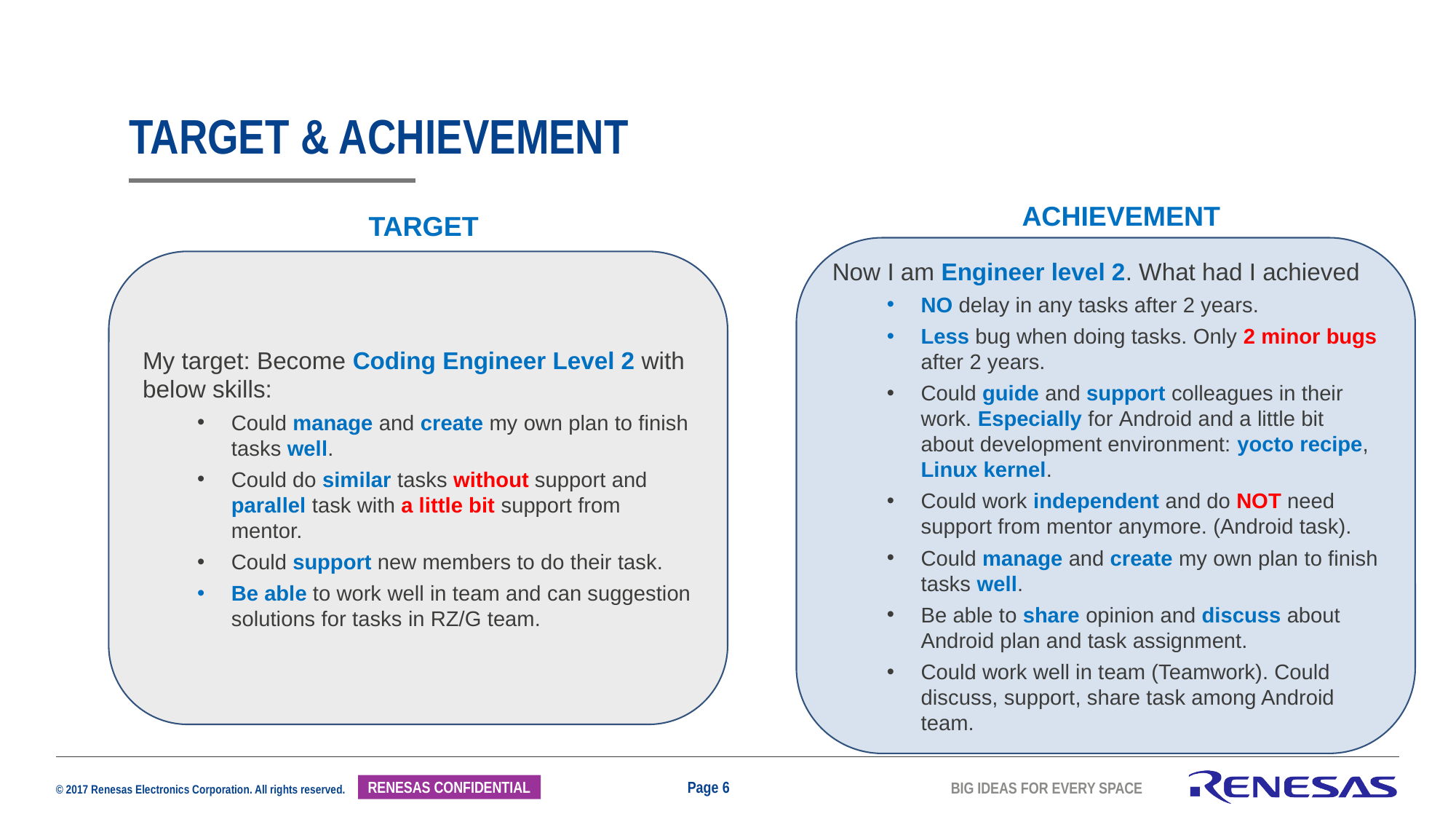

# TARGET & ACHIEVEMENT
ACHIEVEMENT
TARGET
Now I am Engineer level 2. What had I achieved
NO delay in any tasks after 2 years.
Less bug when doing tasks. Only 2 minor bugs after 2 years.
Could guide and support colleagues in their work. Especially for Android and a little bit about development environment: yocto recipe, Linux kernel.
Could work independent and do NOT need support from mentor anymore. (Android task).
Could manage and create my own plan to finish tasks well.
Be able to share opinion and discuss about Android plan and task assignment.
Could work well in team (Teamwork). Could discuss, support, share task among Android team.
My target: Become Coding Engineer Level 2 with below skills:
Could manage and create my own plan to finish tasks well.
Could do similar tasks without support and parallel task with a little bit support from mentor.
Could support new members to do their task.
Be able to work well in team and can suggestion solutions for tasks in RZ/G team.
Page 6